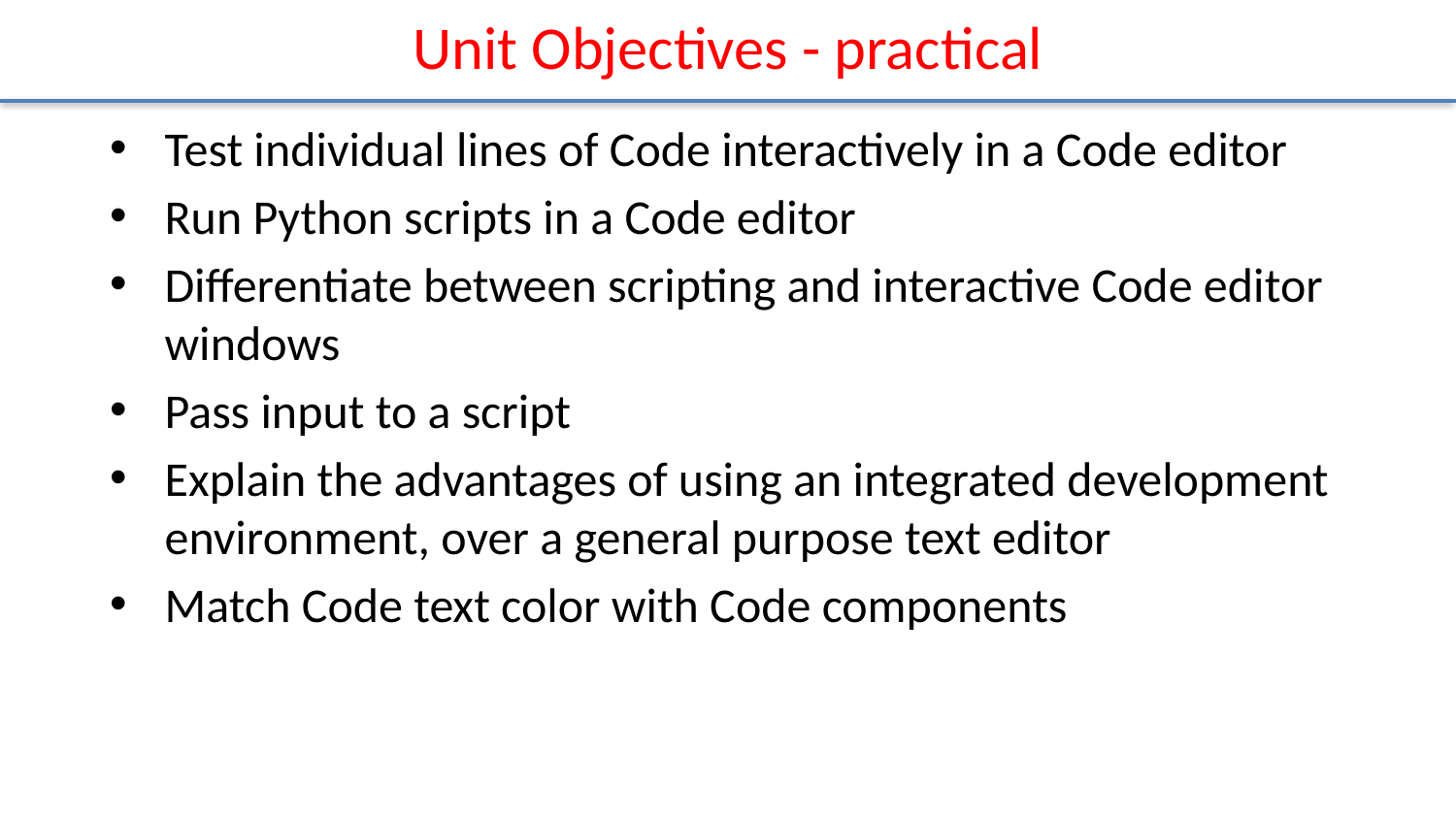

# Unit Objectives - practical
Test individual lines of Code interactively in a Code editor
Run Python scripts in a Code editor
Differentiate between scripting and interactive Code editor windows
Pass input to a script
Explain the advantages of using an integrated development environment, over a general purpose text editor
Match Code text color with Code components